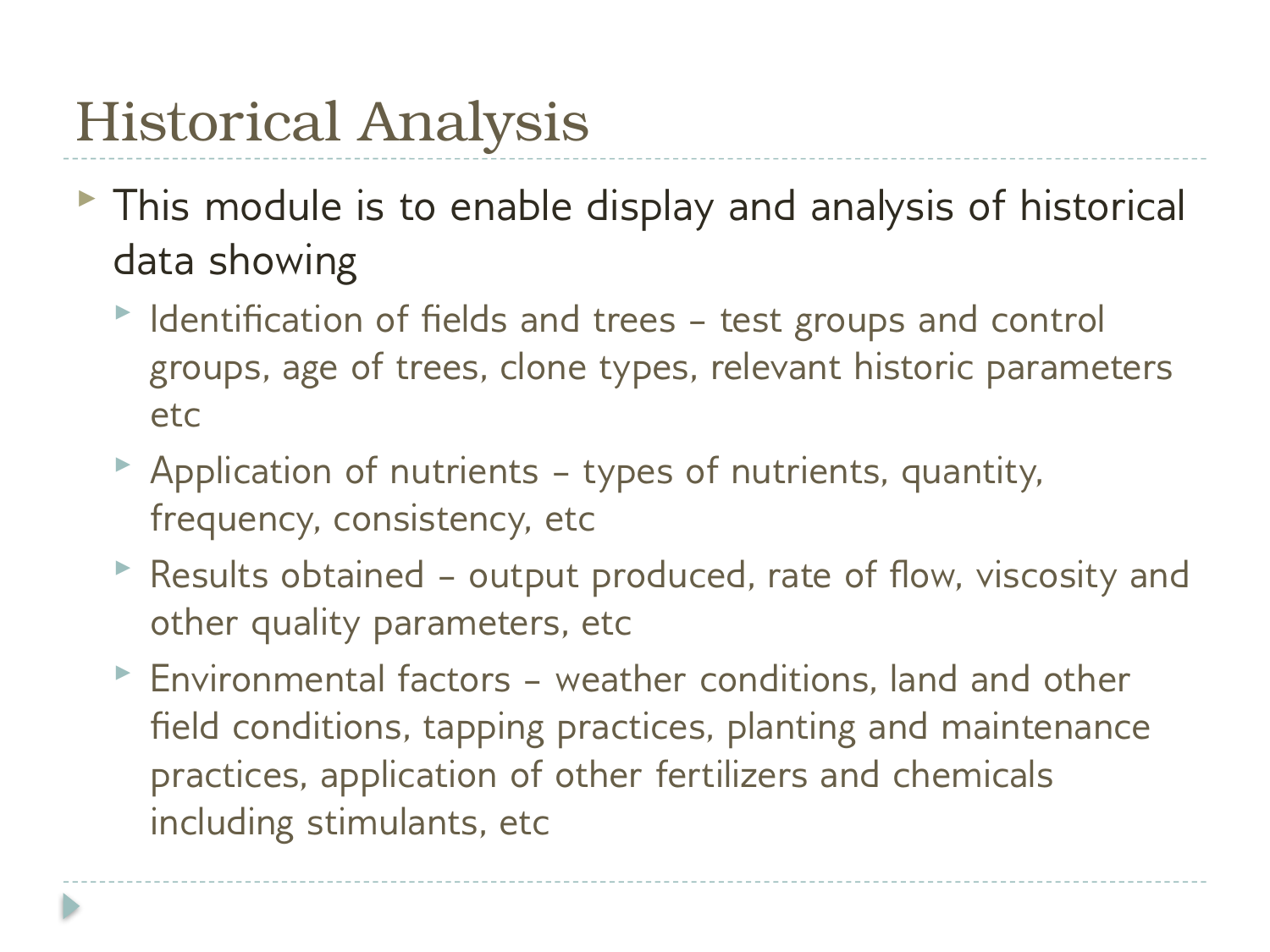

# Historical Analysis
This module is to enable display and analysis of historical data showing
Identification of fields and trees – test groups and control groups, age of trees, clone types, relevant historic parameters etc
Application of nutrients – types of nutrients, quantity, frequency, consistency, etc
Results obtained – output produced, rate of flow, viscosity and other quality parameters, etc
Environmental factors – weather conditions, land and other field conditions, tapping practices, planting and maintenance practices, application of other fertilizers and chemicals including stimulants, etc